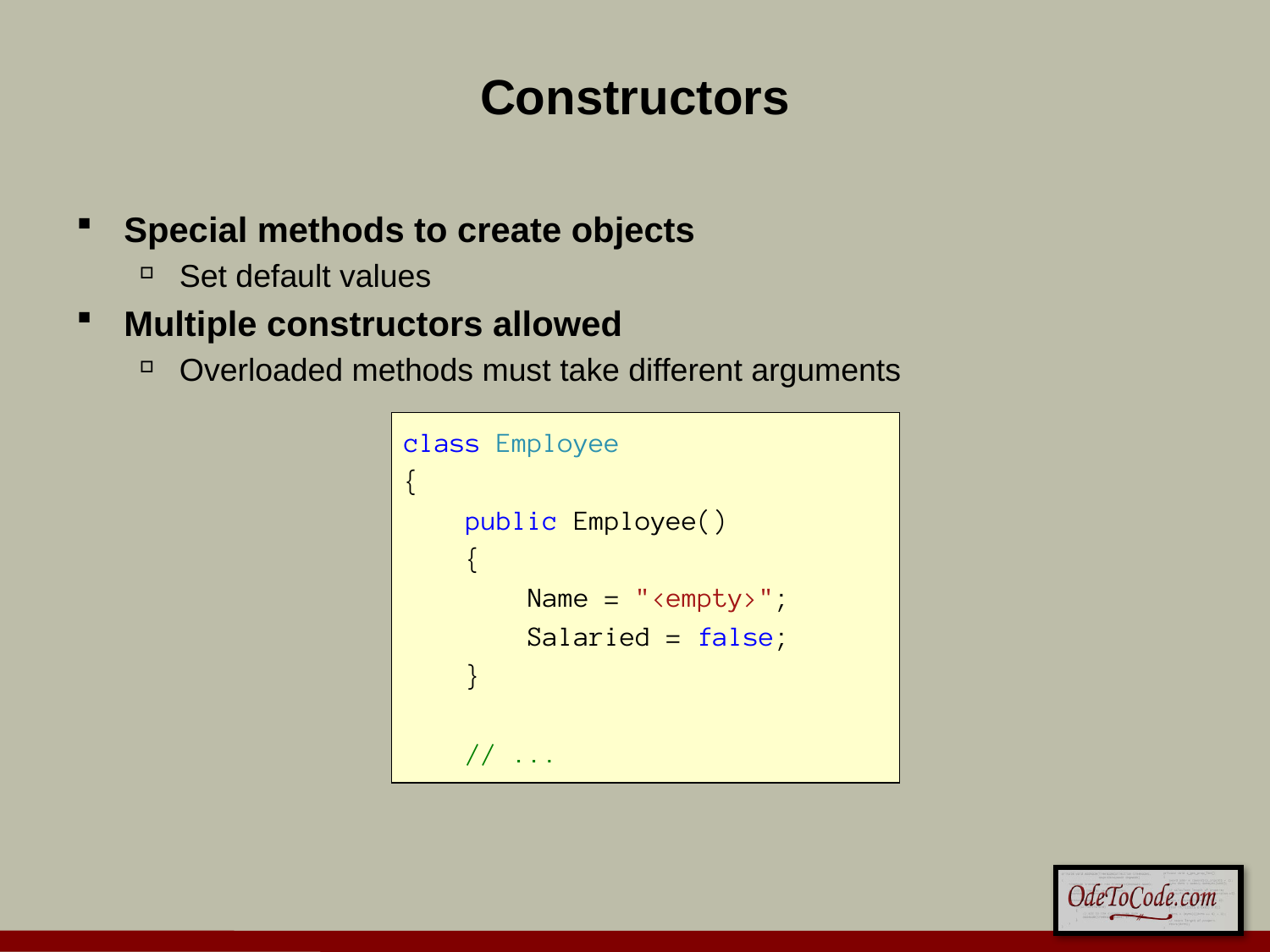

# Constructors
Special methods to create objects
Set default values
Multiple constructors allowed
Overloaded methods must take different arguments

class Employee
{
    public Employee()
    {
        Name = "<empty>";
        Salaried = false;
    }

    // ...